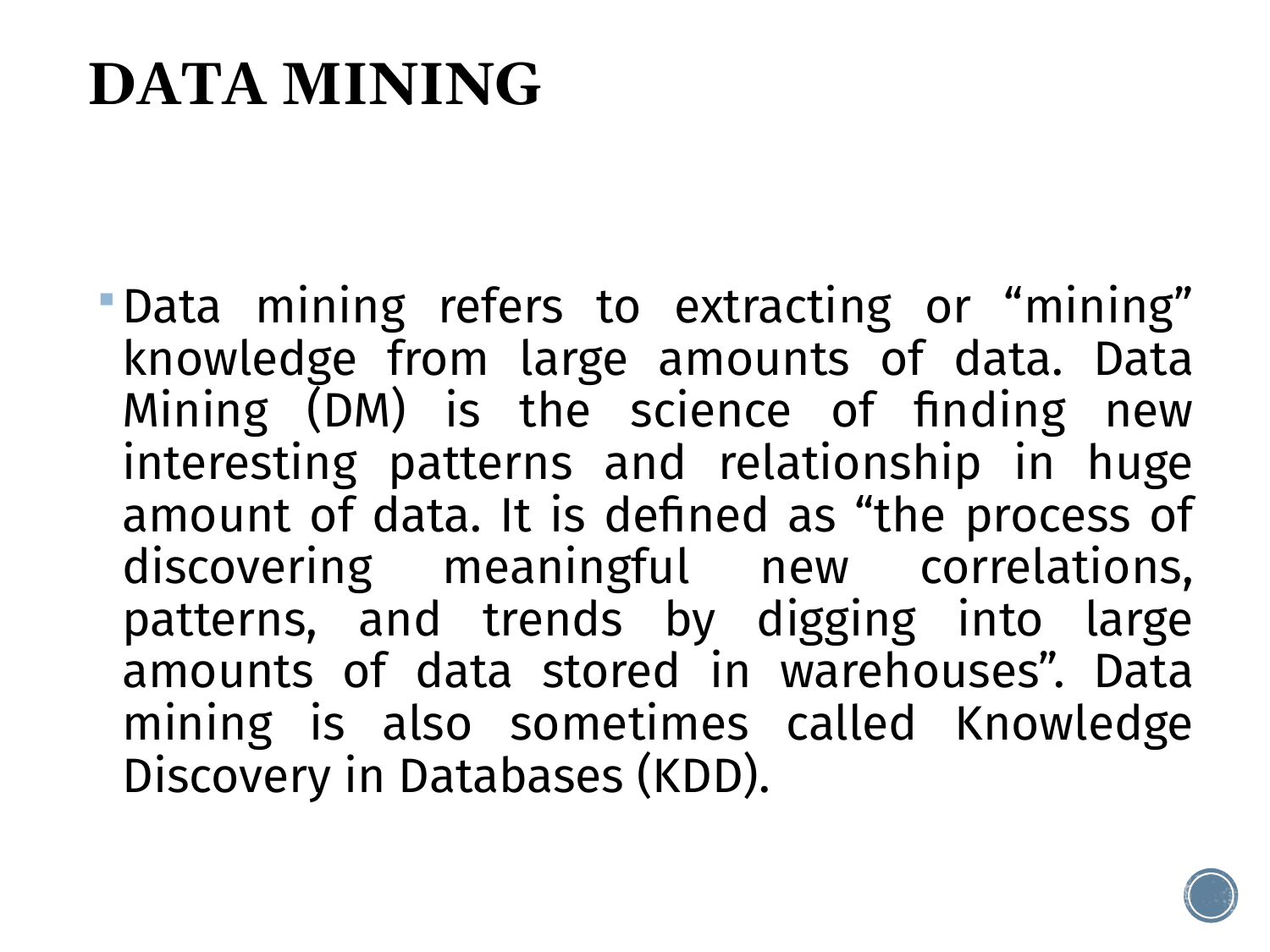

# DATA MINING
Data mining refers to extracting or “mining” knowledge from large amounts of data. Data Mining (DM) is the science of finding new interesting patterns and relationship in huge amount of data. It is defined as “the process of discovering meaningful new correlations, patterns, and trends by digging into large amounts of data stored in warehouses”. Data mining is also sometimes called Knowledge Discovery in Databases (KDD).